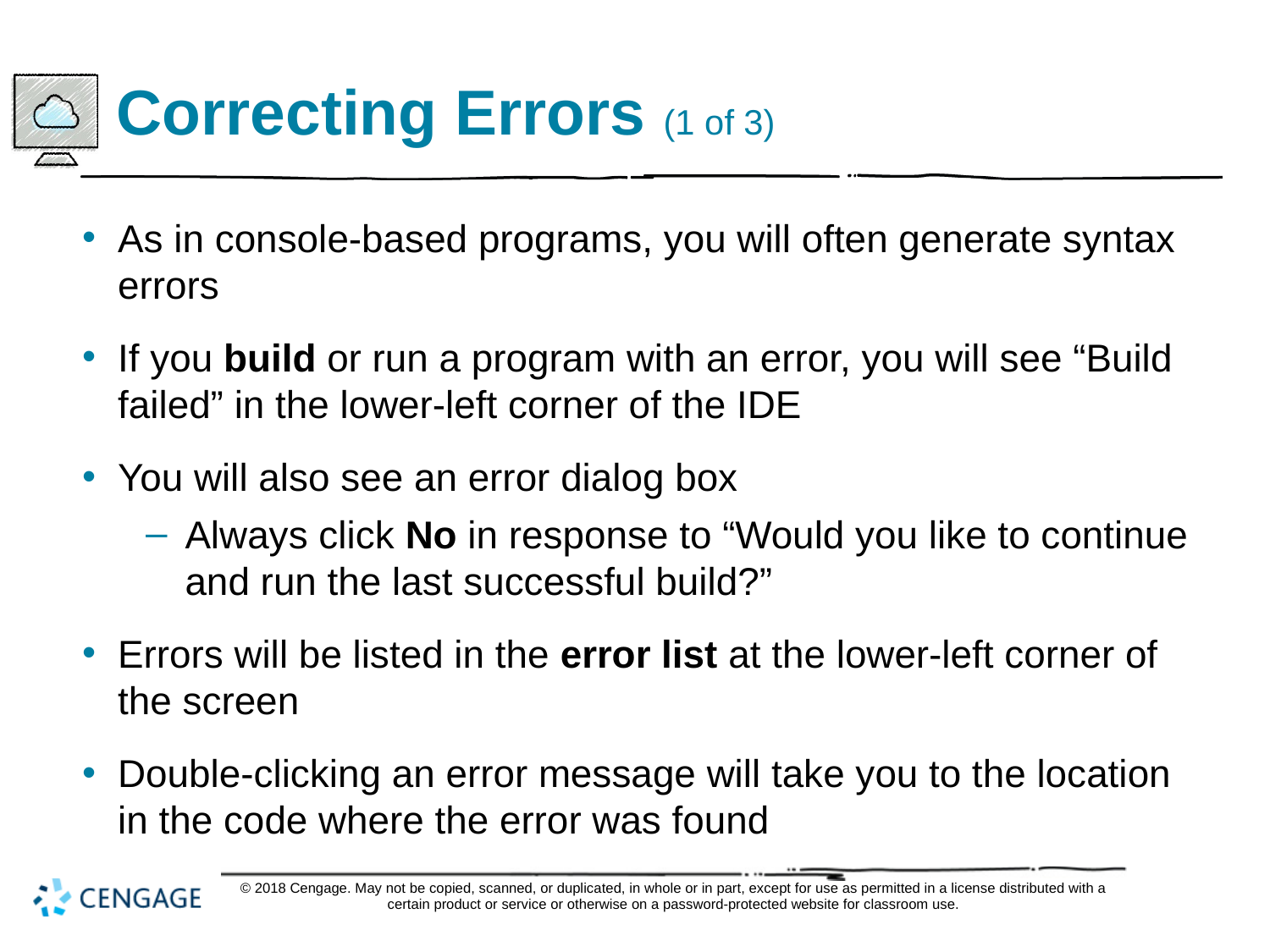

# Correcting Errors (1 of 3)
As in console-based programs, you will often generate syntax errors
If you build or run a program with an error, you will see “Build failed” in the lower-left corner of the IDE
You will also see an error dialog box
Always click No in response to “Would you like to continue and run the last successful build?”
Errors will be listed in the error list at the lower-left corner of the screen
Double-clicking an error message will take you to the location in the code where the error was found
© 2018 Cengage. May not be copied, scanned, or duplicated, in whole or in part, except for use as permitted in a license distributed with a certain product or service or otherwise on a password-protected website for classroom use.